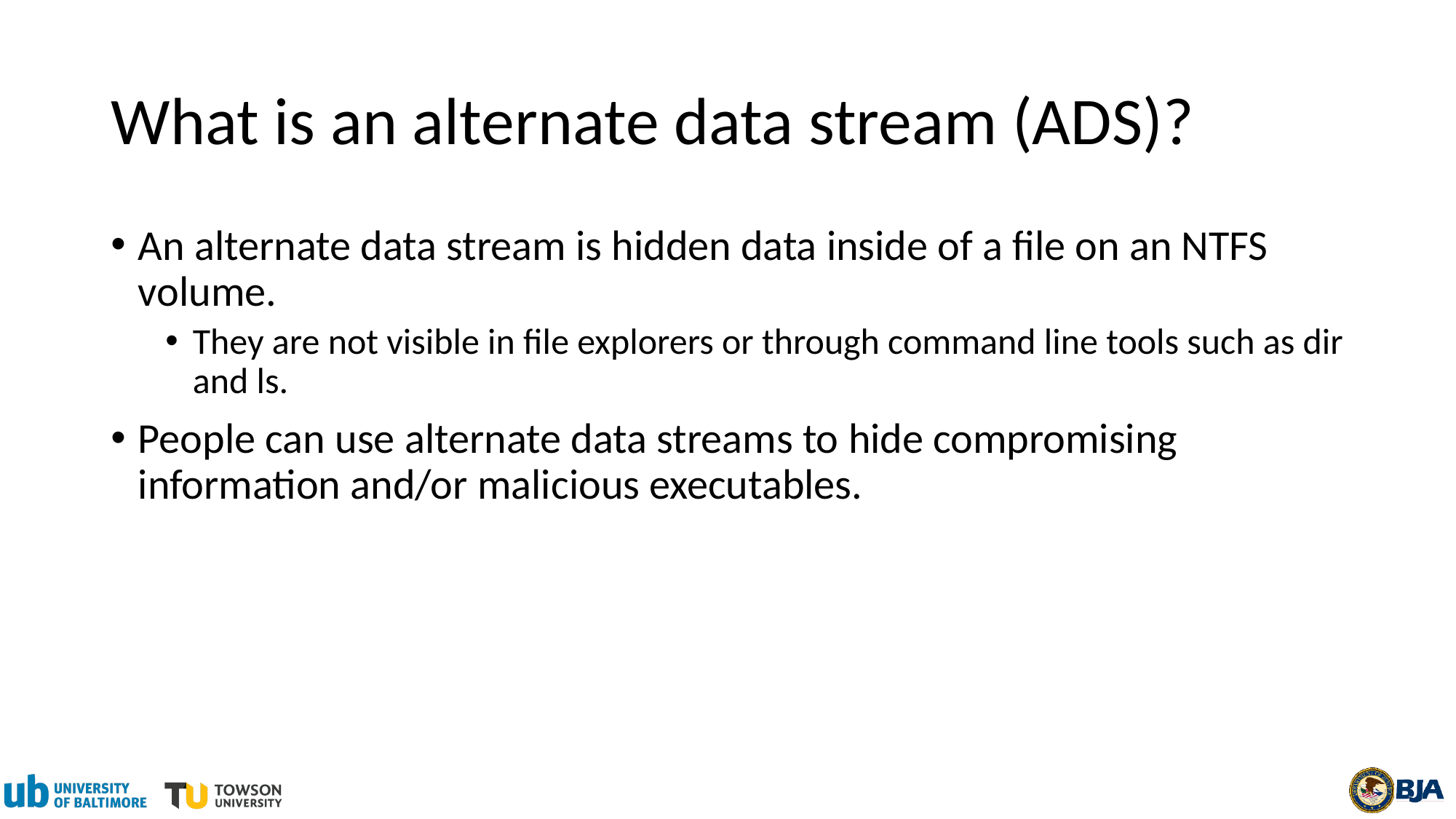

# What is an alternate data stream (ADS)?
An alternate data stream is hidden data inside of a file on an NTFS volume.
They are not visible in file explorers or through command line tools such as dir and ls.
People can use alternate data streams to hide compromising information and/or malicious executables.